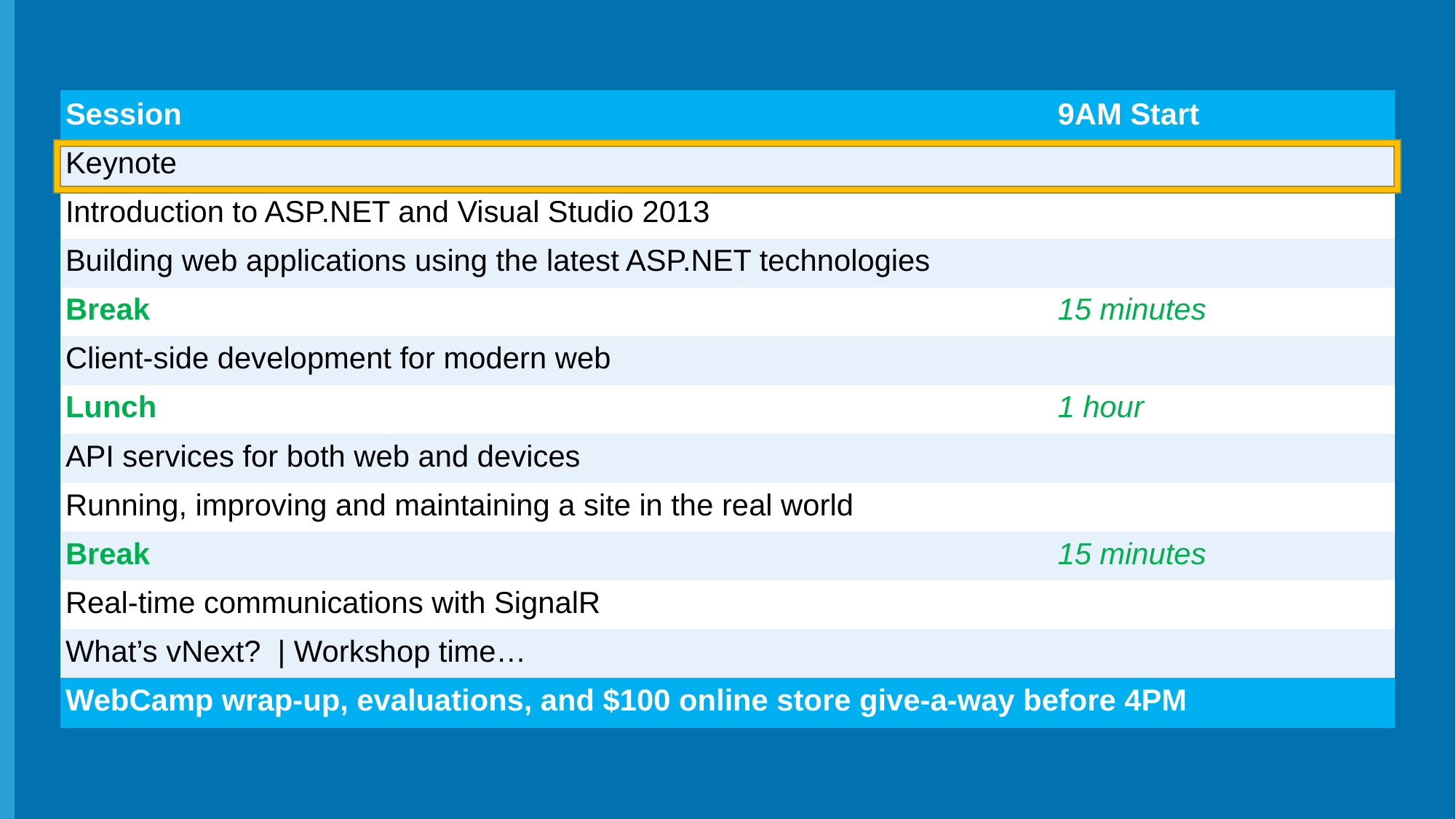

| Session | 9AM Start |
| --- | --- |
| Keynote |  |
| Introduction to ASP.NET and Visual Studio 2013 |  |
| Building web applications using the latest ASP.NET technologies |  |
| Break | 15 minutes |
| Client-side development for modern web |  |
| Lunch | 1 hour |
| API services for both web and devices |  |
| Running, improving and maintaining a site in the real world |  |
| Break | 15 minutes |
| Real-time communications with SignalR |  |
| What’s vNext? | Workshop time… |  |
| WebCamp wrap-up, evaluations, and $100 online store give-a-way before 4PM |  |